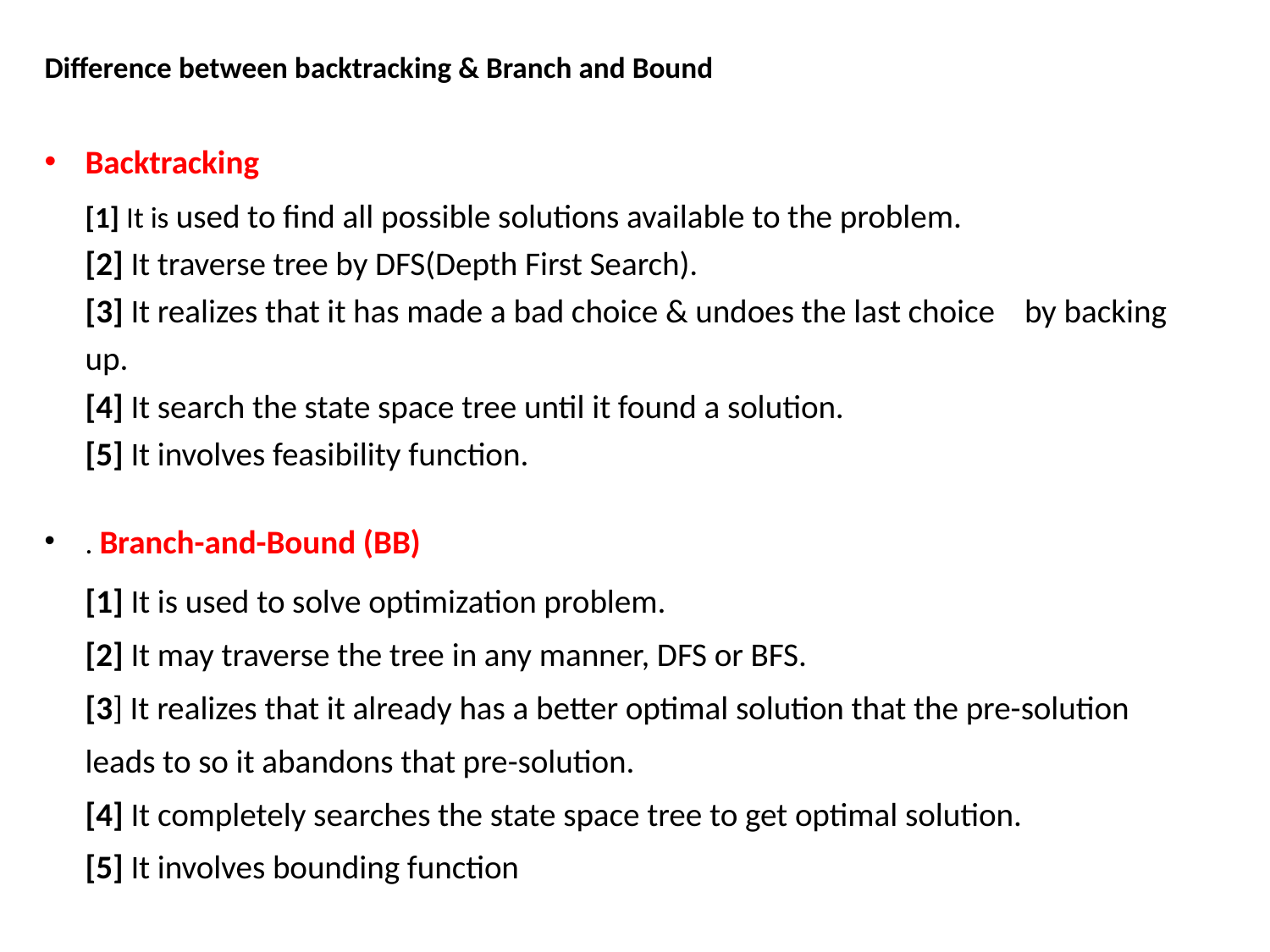

Difference between backtracking & Branch and Bound

Backtracking
	[1] It is used to find all possible solutions available to the problem.
[2] It traverse tree by DFS(Depth First Search).
[3] It realizes that it has made a bad choice & undoes the last choice    by backing up.
[4] It search the state space tree until it found a solution.
[5] It involves feasibility function.

. Branch-and-Bound (BB)
	[1] It is used to solve optimization problem.
[2] It may traverse the tree in any manner, DFS or BFS.
[3] It realizes that it already has a better optimal solution that the pre-solution leads to so it abandons that pre-solution.
[4] It completely searches the state space tree to get optimal solution.
[5] It involves bounding function